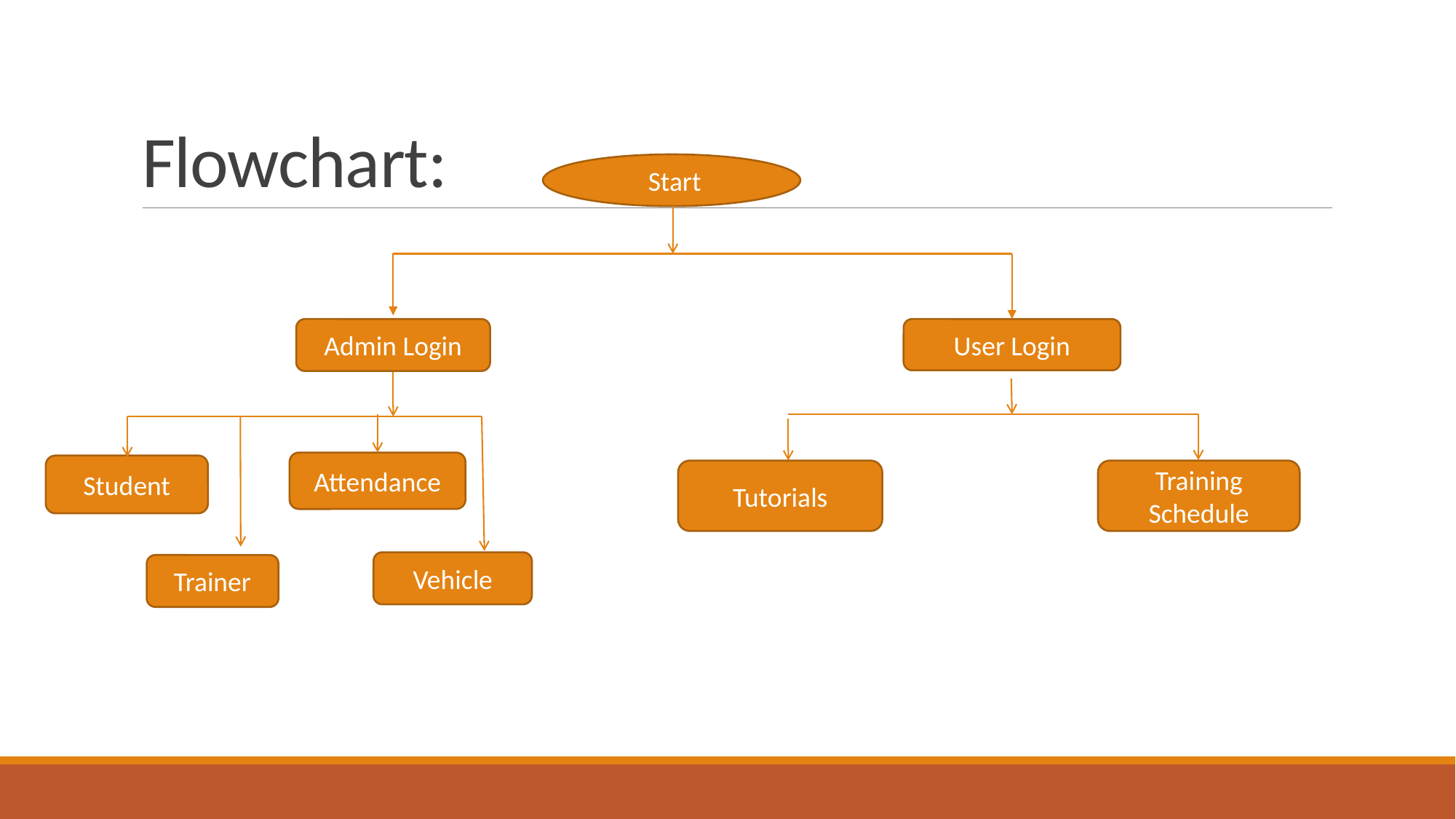

# Flowchart:
 Start

Admin Login
User Login
Attendance
Student
Tutorials
Training Schedule
Vehicle
Trainer